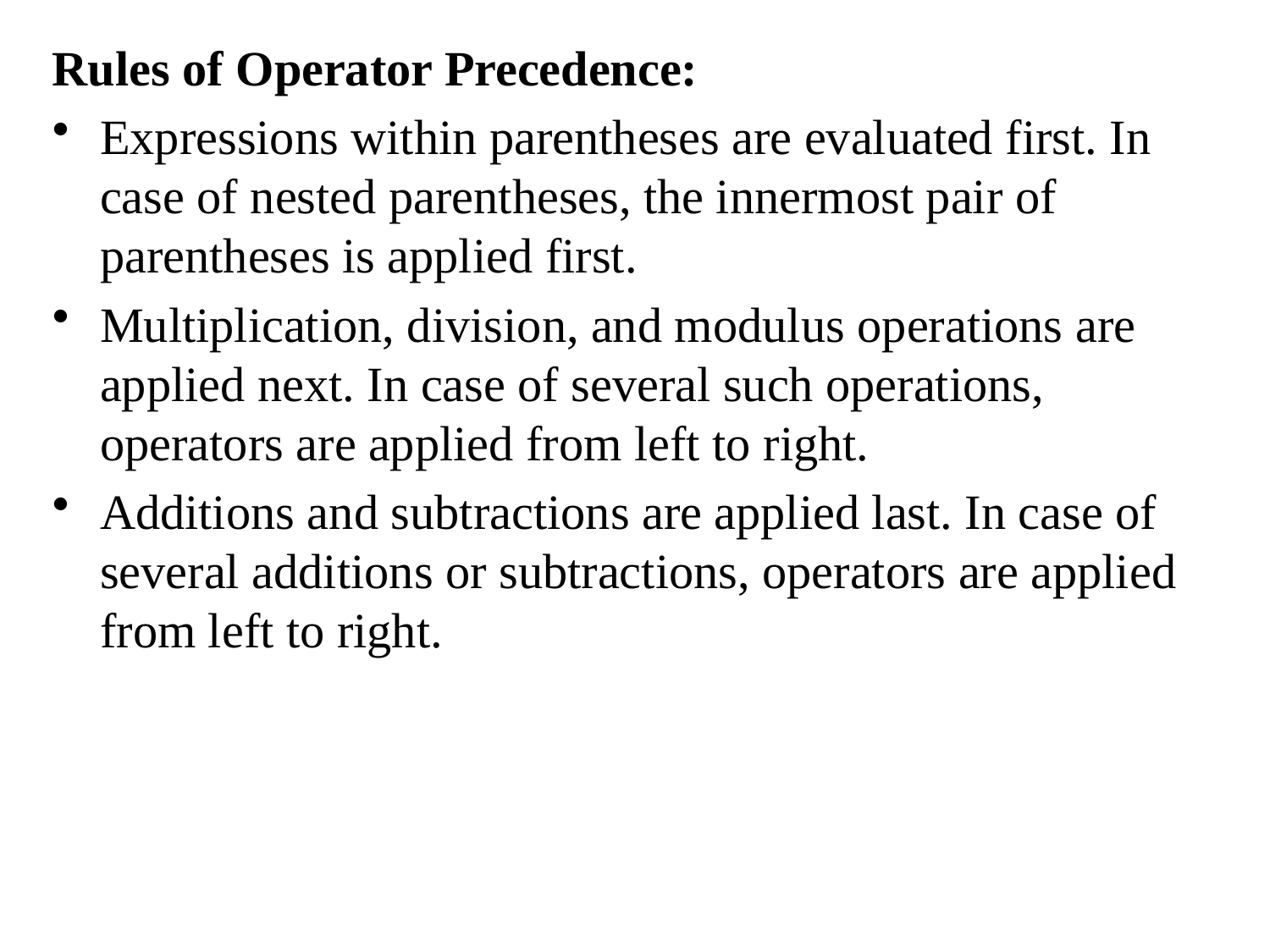

Rules of Operator Precedence:
Expressions within parentheses are evaluated first. In case of nested parentheses, the innermost pair of parentheses is applied first.
Multiplication, division, and modulus operations are applied next. In case of several such operations, operators are applied from left to right.
Additions and subtractions are applied last. In case of several additions or subtractions, operators are applied from left to right.